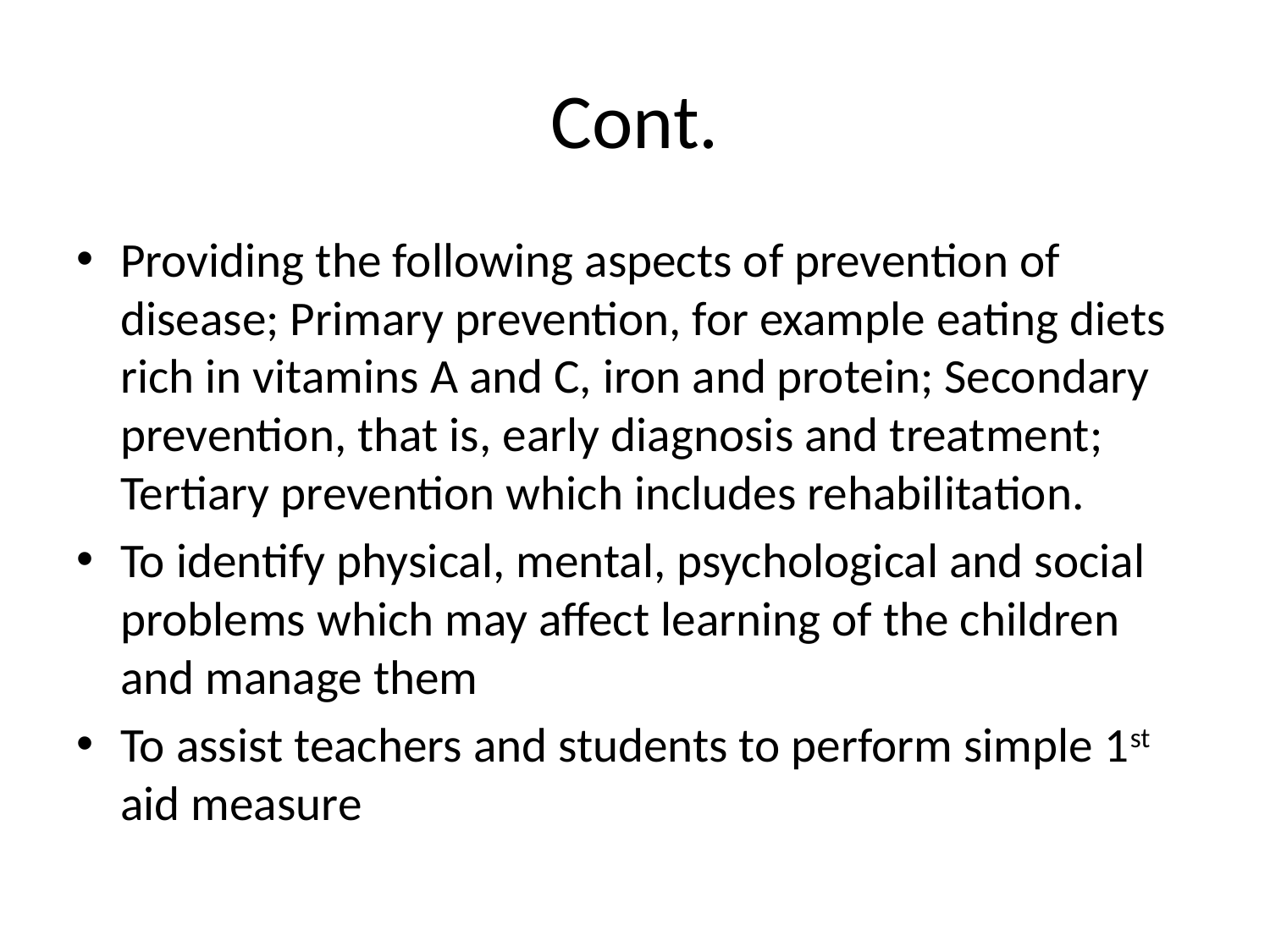

# Cont.
Providing the following aspects of prevention of disease; Primary prevention, for example eating diets rich in vitamins A and C, iron and protein; Secondary prevention, that is, early diagnosis and treatment; Tertiary prevention which includes rehabilitation.
To identify physical, mental, psychological and social problems which may affect learning of the children and manage them
To assist teachers and students to perform simple 1st aid measure